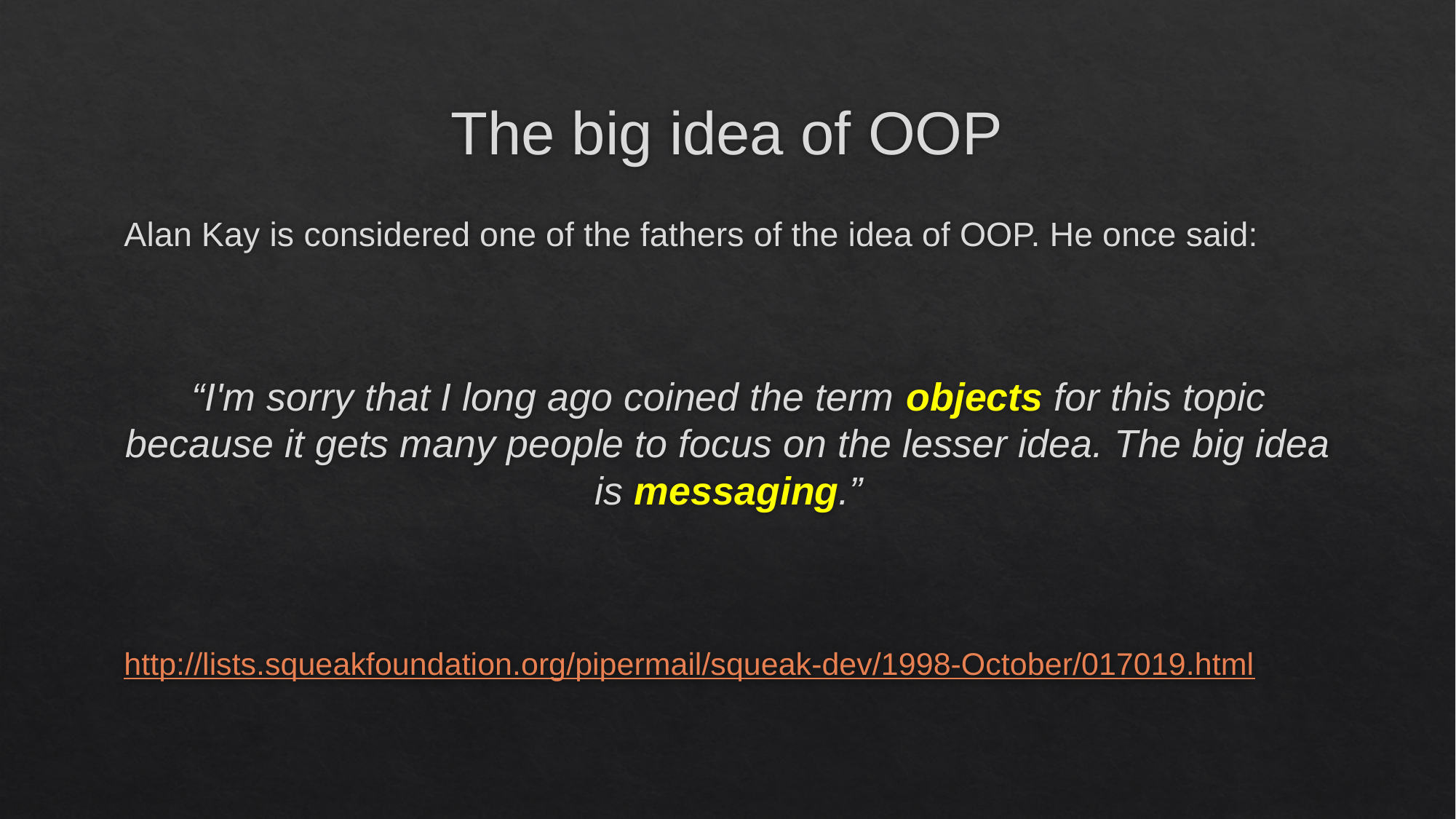

# The big idea of OOP
Alan Kay is considered one of the fathers of the idea of OOP. He once said:

“I'm sorry that I long ago coined the term objects for this topic because it gets many people to focus on the lesser idea. The big idea is messaging.”

http://lists.squeakfoundation.org/pipermail/squeak-dev/1998-October/017019.html